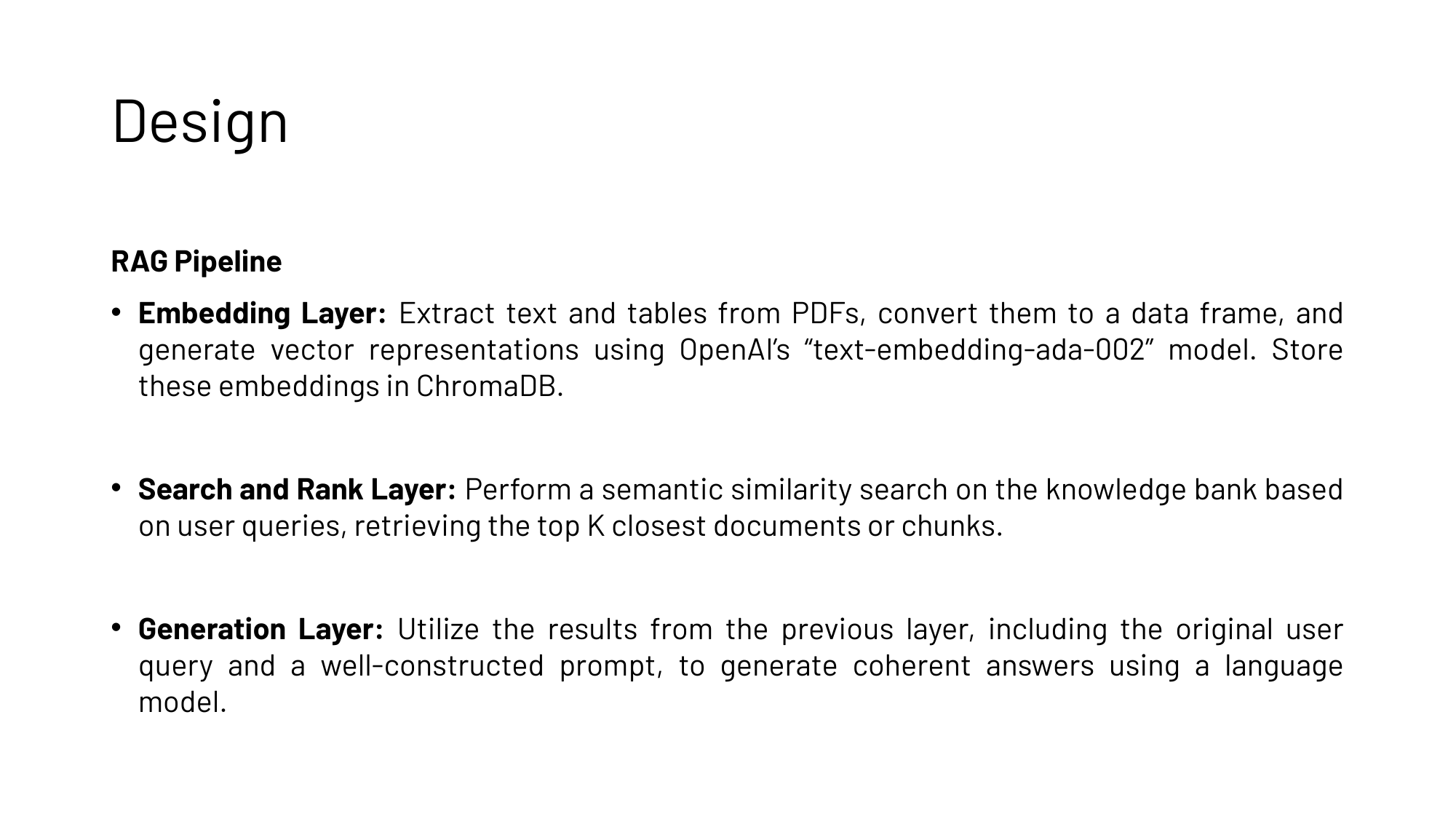

# Design
RAG Pipeline
Embedding Layer: Extract text and tables from PDFs, convert them to a data frame, and generate vector representations using OpenAI’s “text-embedding-ada-002” model. Store these embeddings in ChromaDB.

Search and Rank Layer: Perform a semantic similarity search on the knowledge bank based on user queries, retrieving the top K closest documents or chunks.

Generation Layer: Utilize the results from the previous layer, including the original user query and a well-constructed prompt, to generate coherent answers using a language model.